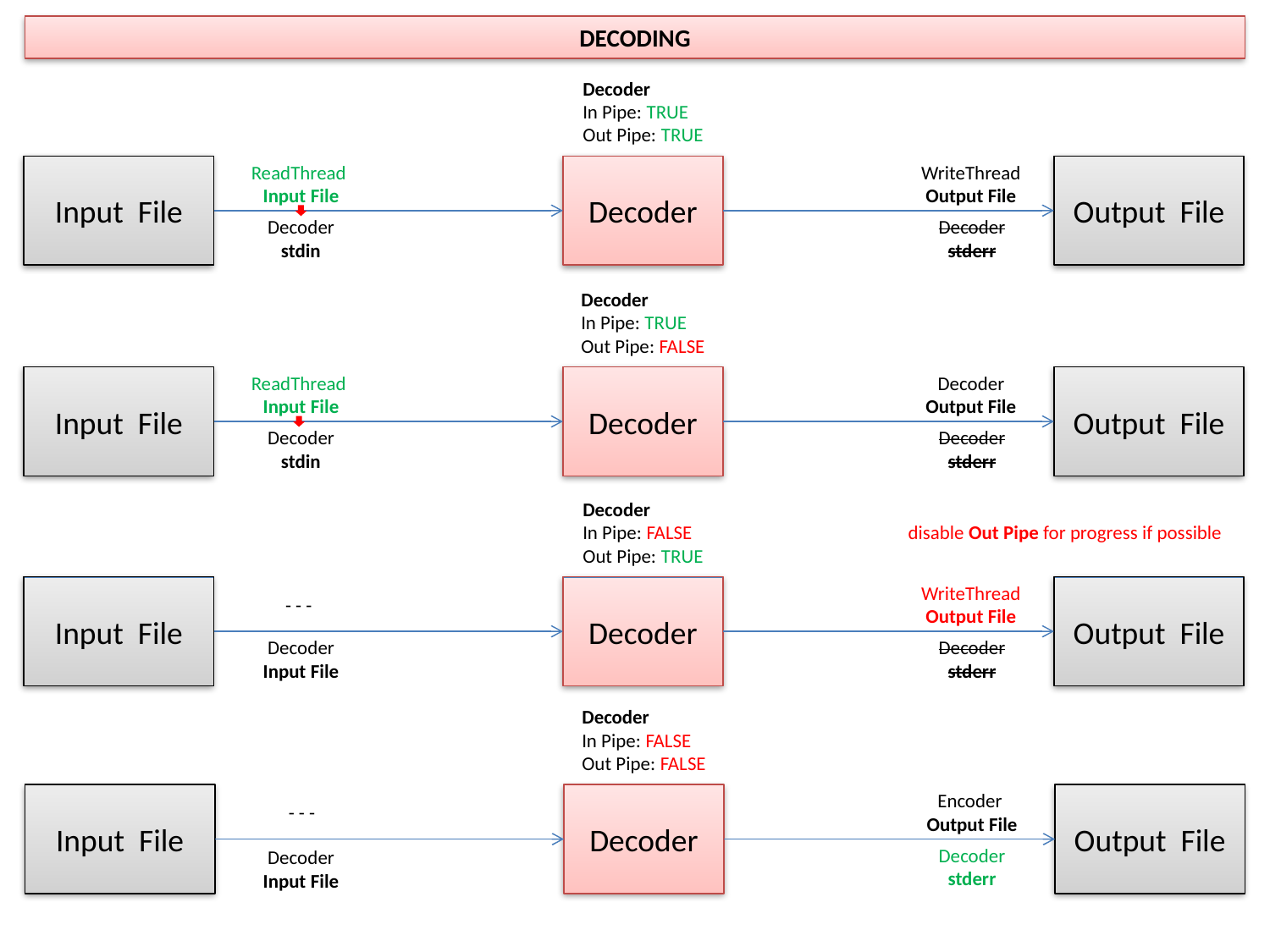

DECODING
Decoder
In Pipe: TRUE
Out Pipe: TRUE
Input  File
ReadThread
Input File
Decoder
Output  File
WriteThread
Output File

Decoder
stderr
Decoder
stdin
Decoder
In Pipe: TRUE
Out Pipe: FALSE
Input  File
ReadThread
Input File
Decoder
Decoder
Output File
Output  File

Decoder
stderr
Decoder
stdin
Decoder
In Pipe: FALSE
Out Pipe: TRUE
disable Out Pipe for progress if possible
Input  File
- - -
Decoder
WriteThread
Output File
Output  File
Decoder
stderr
Decoder
Input File
Decoder
In Pipe: FALSE
Out Pipe: FALSE
Input  File
- - -
Decoder
Encoder
Output File
Output  File
Decoder
stderr
Decoder
Input File